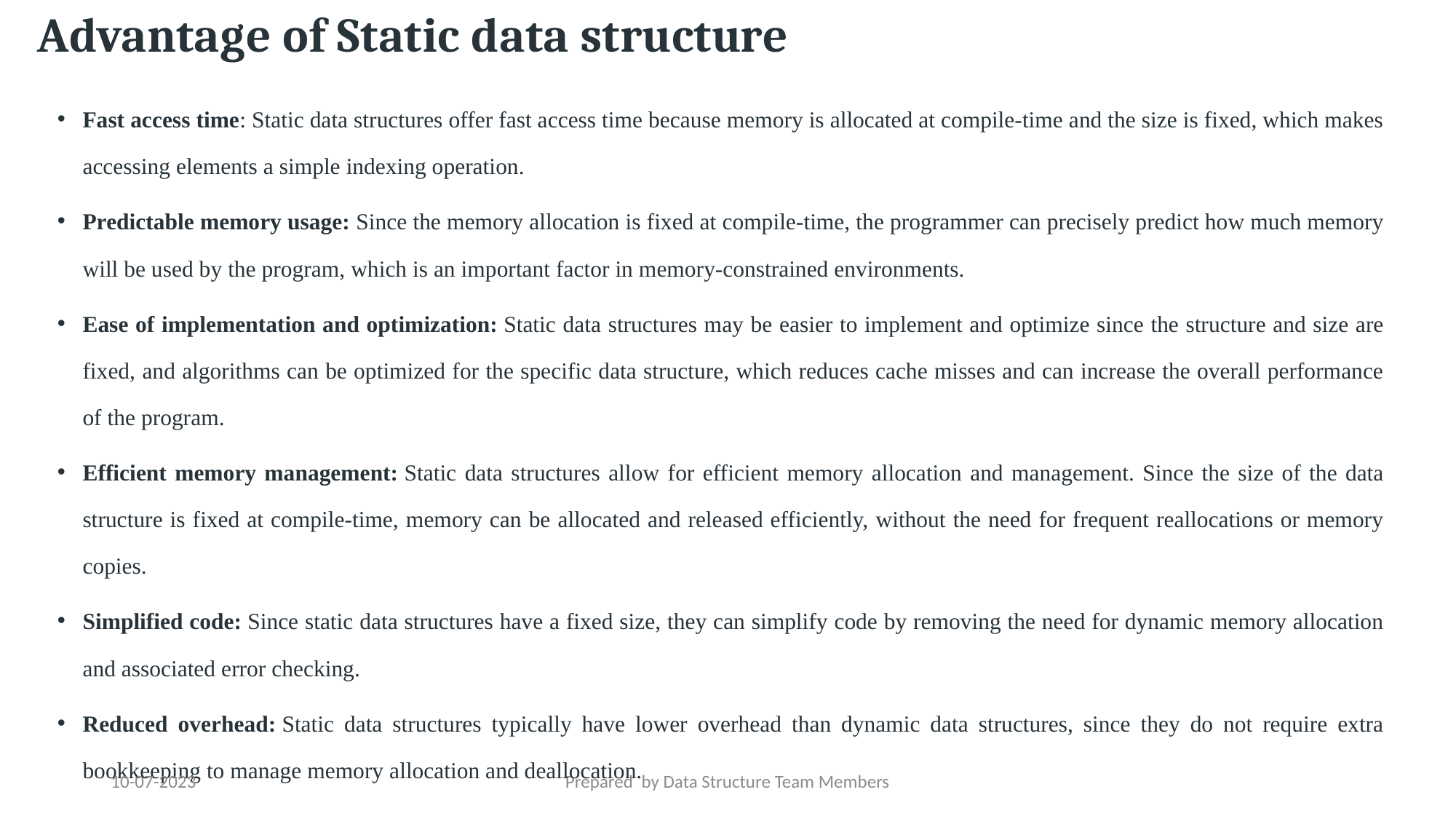

# Advantage of Static data structure
Fast access time: Static data structures offer fast access time because memory is allocated at compile-time and the size is fixed, which makes accessing elements a simple indexing operation.
Predictable memory usage: Since the memory allocation is fixed at compile-time, the programmer can precisely predict how much memory will be used by the program, which is an important factor in memory-constrained environments.
Ease of implementation and optimization: Static data structures may be easier to implement and optimize since the structure and size are fixed, and algorithms can be optimized for the specific data structure, which reduces cache misses and can increase the overall performance of the program.
Efficient memory management: Static data structures allow for efficient memory allocation and management. Since the size of the data structure is fixed at compile-time, memory can be allocated and released efficiently, without the need for frequent reallocations or memory copies.
Simplified code: Since static data structures have a fixed size, they can simplify code by removing the need for dynamic memory allocation and associated error checking.
Reduced overhead: Static data structures typically have lower overhead than dynamic data structures, since they do not require extra bookkeeping to manage memory allocation and deallocation.

10-07-2023
Prepared  by Data Structure Team Members